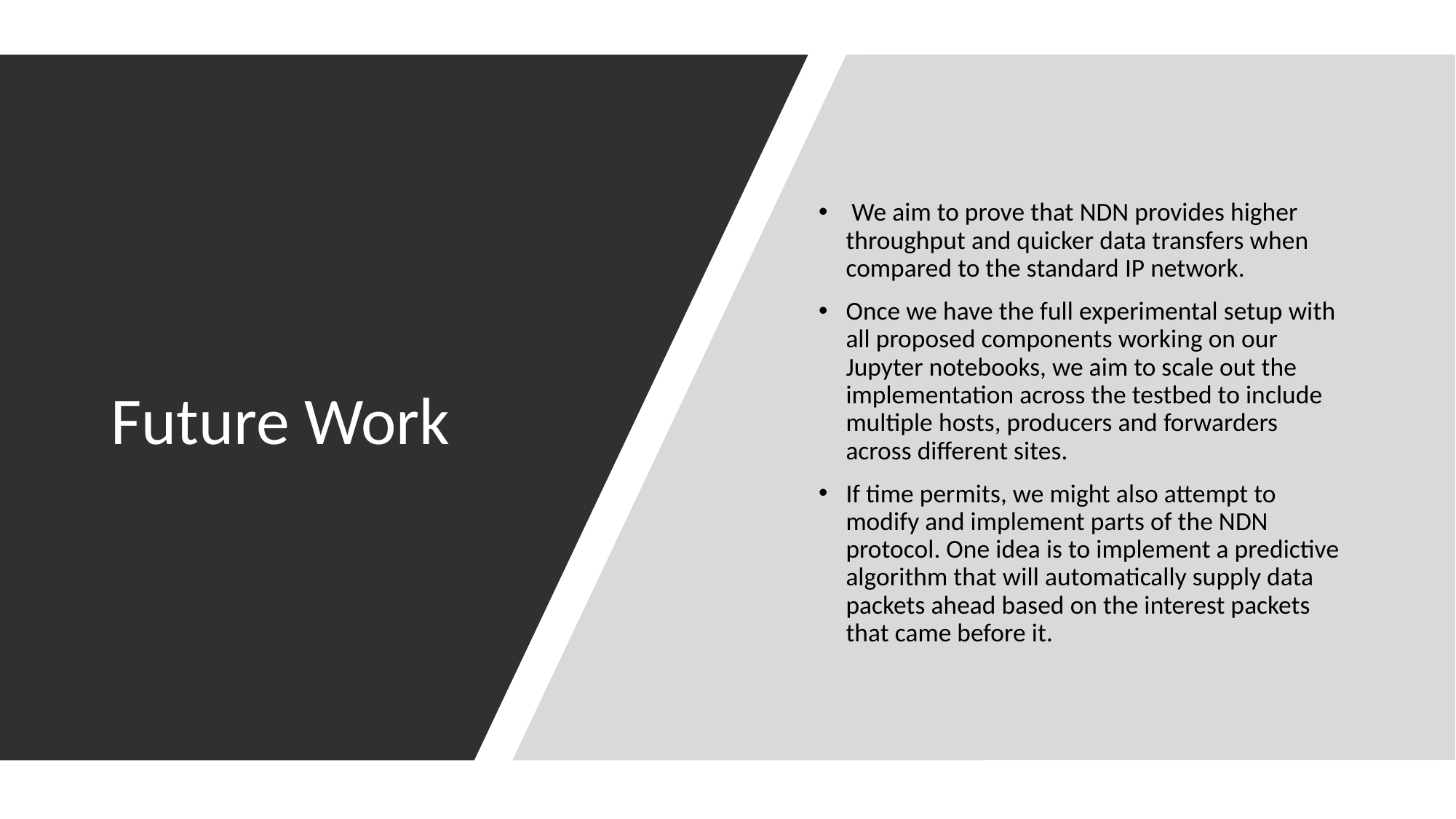

We aim to prove that NDN provides higher throughput and quicker data transfers when compared to the standard IP network.
Once we have the full experimental setup with all proposed components working on our Jupyter notebooks, we aim to scale out the implementation across the testbed to include multiple hosts, producers and forwarders across different sites.
If time permits, we might also attempt to modify and implement parts of the NDN protocol. One idea is to implement a predictive algorithm that will automatically supply data packets ahead based on the interest packets that came before it.
# Future Work